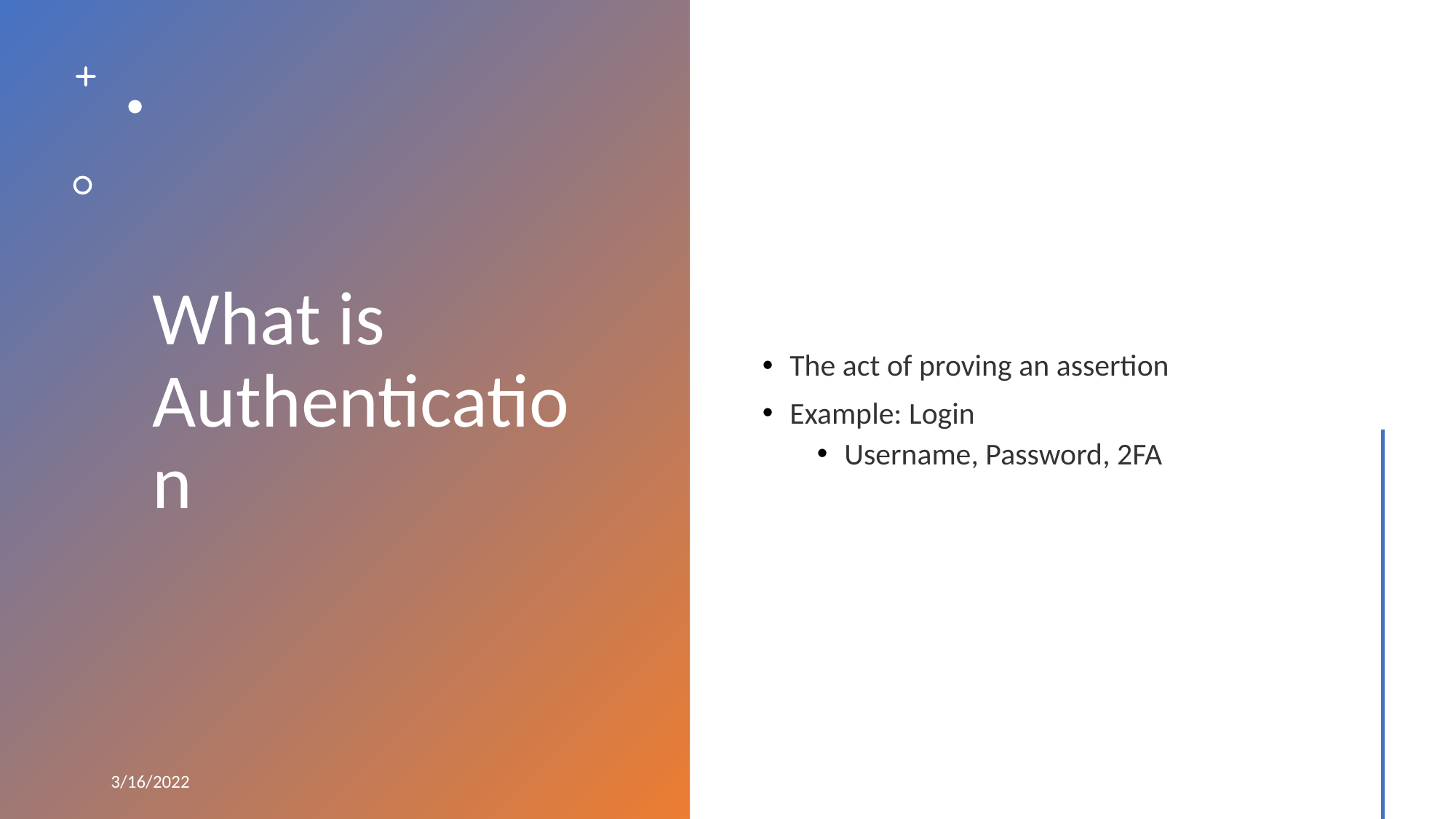

# What is Authentication
The act of proving an assertion
Example: Login
Username, Password, 2FA

3/16/2022